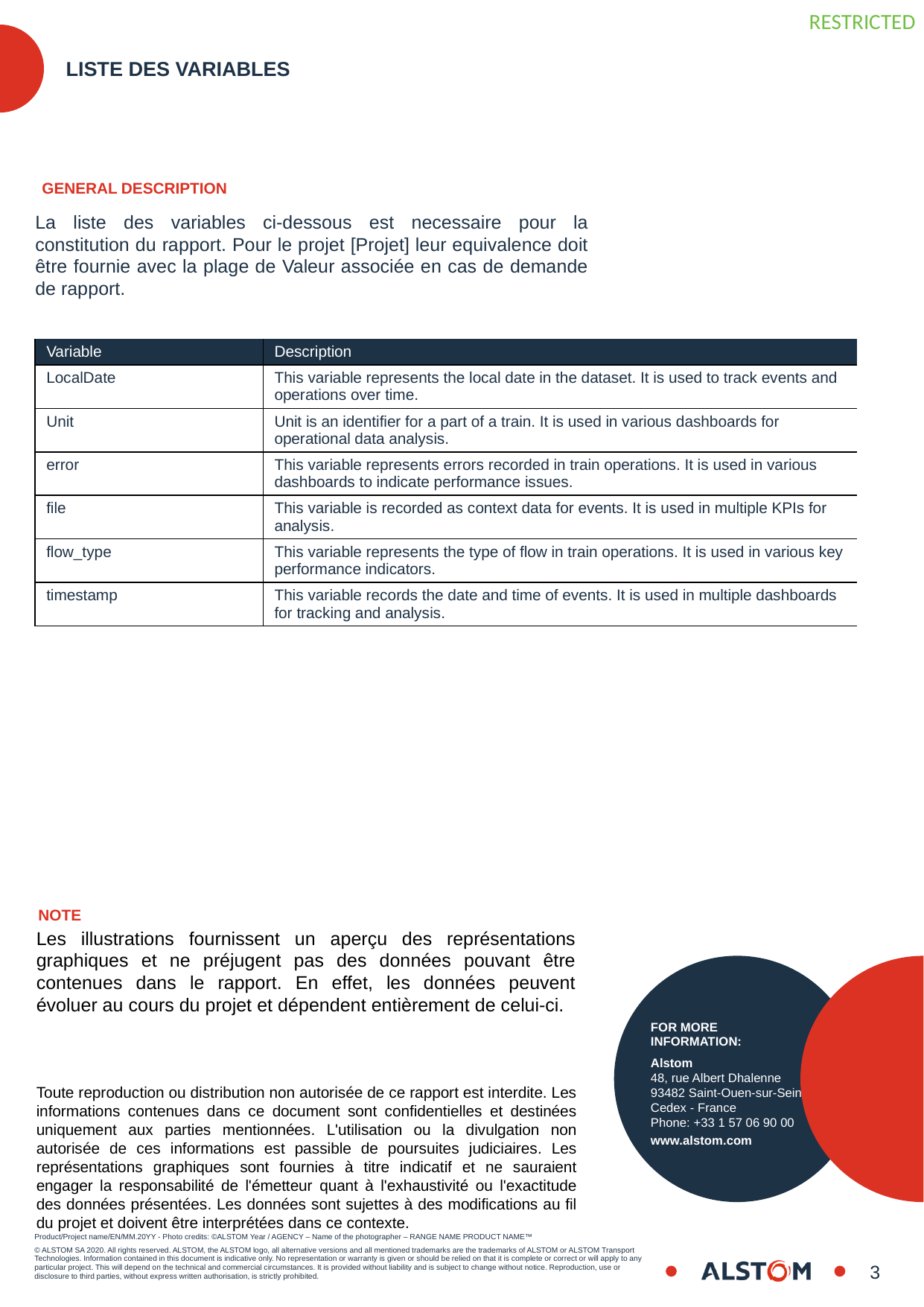

# Liste des variables
GENERAL DESCRIPTION
La liste des variables ci-dessous est necessaire pour la constitution du rapport. Pour le projet [Projet] leur equivalence doit être fournie avec la plage de Valeur associée en cas de demande de rapport.
| Variable | Description |
| --- | --- |
| LocalDate | This variable represents the local date in the dataset. It is used to track events and operations over time. |
| Unit | Unit is an identifier for a part of a train. It is used in various dashboards for operational data analysis. |
| error | This variable represents errors recorded in train operations. It is used in various dashboards to indicate performance issues. |
| file | This variable is recorded as context data for events. It is used in multiple KPIs for analysis. |
| flow\_type | This variable represents the type of flow in train operations. It is used in various key performance indicators. |
| timestamp | This variable records the date and time of events. It is used in multiple dashboards for tracking and analysis. |
NOTE
Les illustrations fournissent un aperçu des représentations graphiques et ne préjugent pas des données pouvant être contenues dans le rapport. En effet, les données peuvent évoluer au cours du projet et dépendent entièrement de celui-ci.

Toute reproduction ou distribution non autorisée de ce rapport est interdite. Les informations contenues dans ce document sont confidentielles et destinées uniquement aux parties mentionnées. L'utilisation ou la divulgation non autorisée de ces informations est passible de poursuites judiciaires. Les représentations graphiques sont fournies à titre indicatif et ne sauraient engager la responsabilité de l'émetteur quant à l'exhaustivité ou l'exactitude des données présentées. Les données sont sujettes à des modifications au fil du projet et doivent être interprétées dans ce contexte.
3
8/30/2024